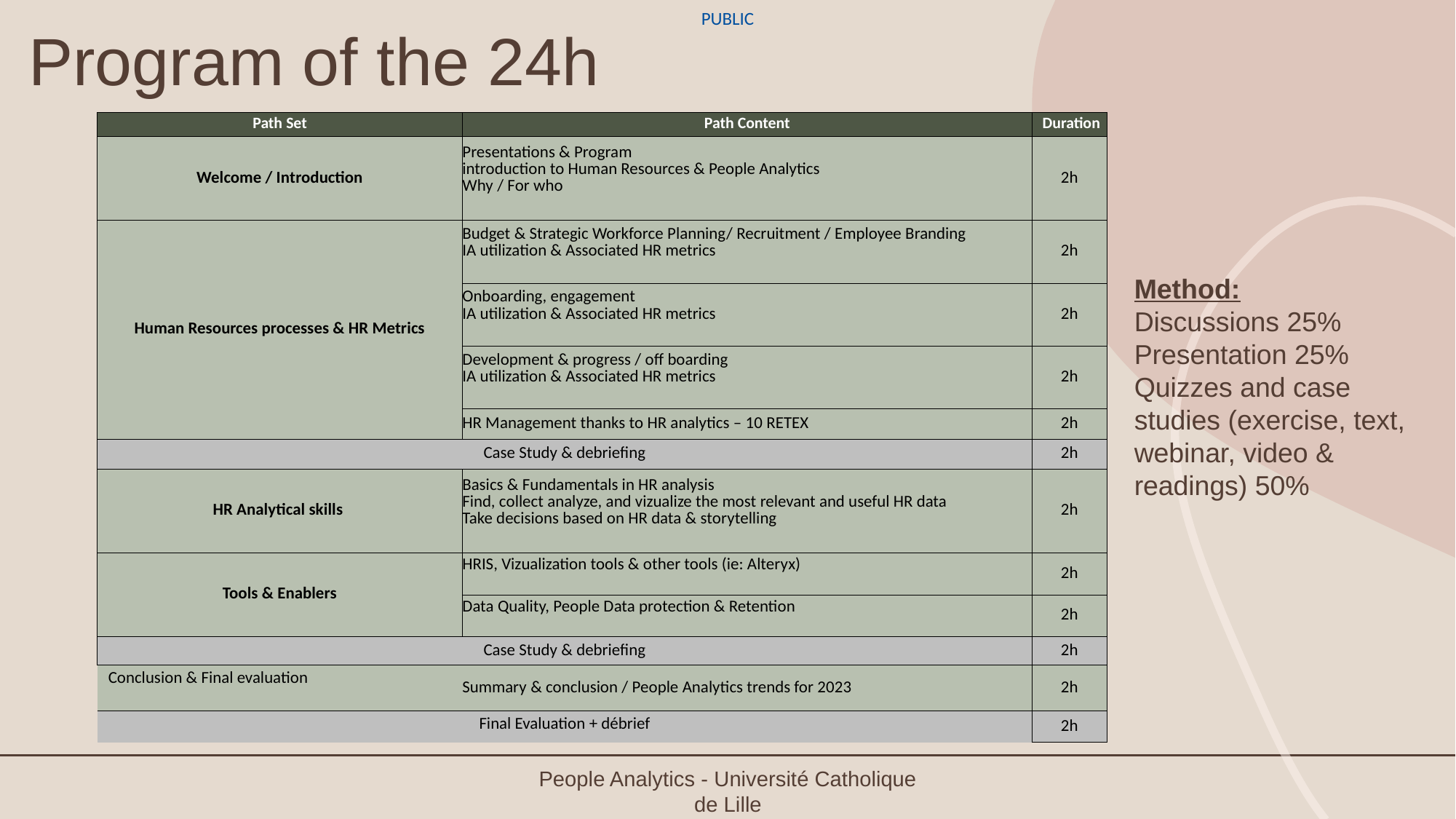

# Program of the 24h
| Path Set | Path Content | Duration |
| --- | --- | --- |
| Welcome / Introduction | Presentations & Program introduction to Human Resources & People Analytics Why / For who | 2h |
| Human Resources processes & HR Metrics | Budget & Strategic Workforce Planning/ Recruitment / Employee Branding IA utilization & Associated HR metrics | 2h |
|  | Onboarding, engagement IA utilization & Associated HR metrics | 2h |
|  | Development & progress / off boarding IA utilization & Associated HR metrics | 2h |
|  | HR Management thanks to HR analytics – 10 RETEX | 2h |
| Case Study & debriefing | Case Study | 2h |
| HR Analytical skills | Basics & Fundamentals in HR analysis Find, collect analyze, and vizualize the most relevant and useful HR data Take decisions based on HR data & storytelling | 2h |
| Tools & Enablers | HRIS, Vizualization tools & other tools (ie: Alteryx) | 2h |
|  | Data Quality, People Data protection & Retention | 2h |
| Case Study & debriefing | Case Study | 2h |
| Conclusion & Final evaluation | Summary & conclusion / People Analytics trends for 2023 | 2h |
| Final Evaluation + débrief | Final Evaluation | 2h |
Method:
Discussions 25%
Presentation 25%
Quizzes and case studies (exercise, text, webinar, video & readings) 50%
People Analytics - Université Catholique de Lille